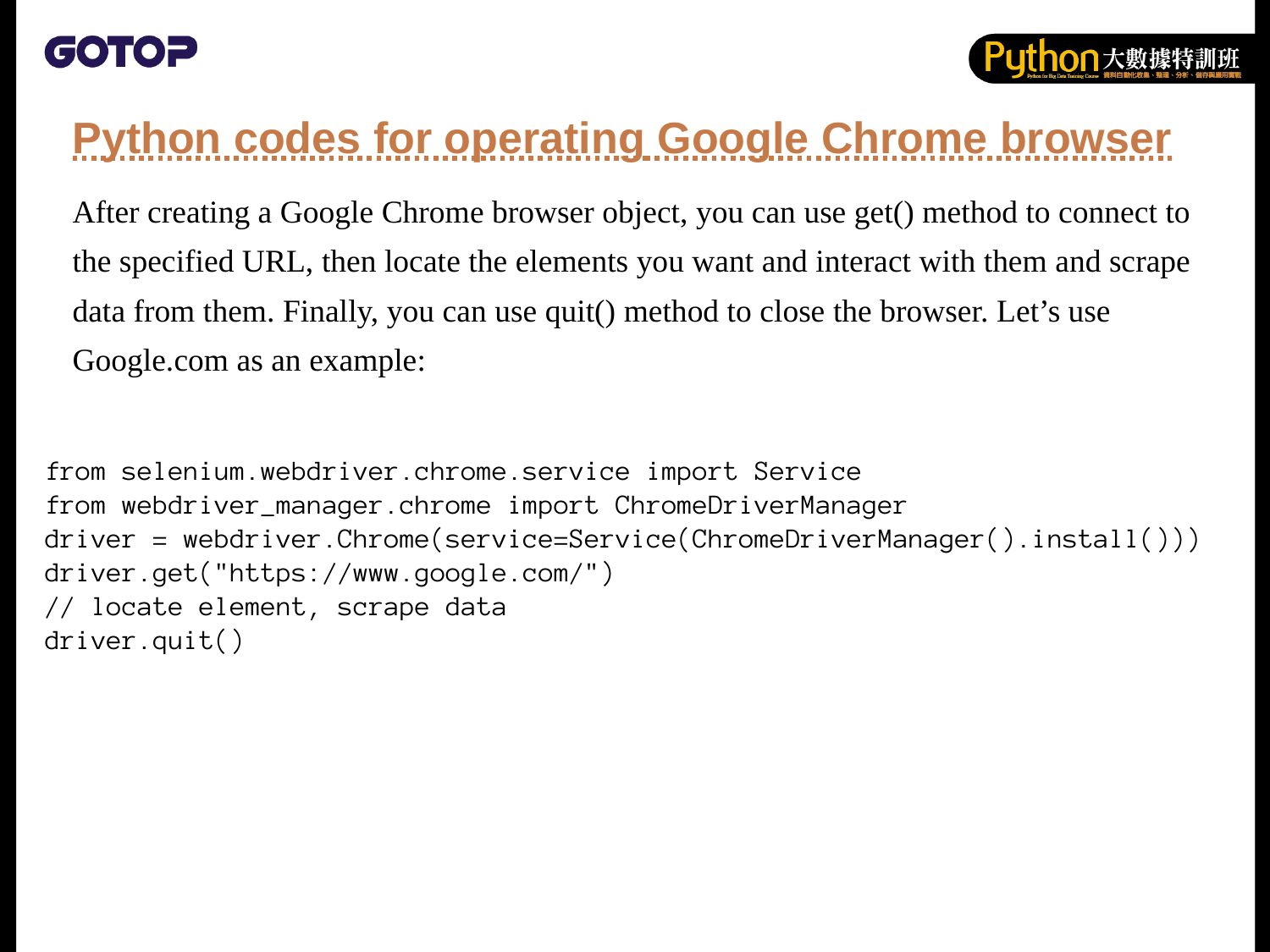

Python codes for operating Google Chrome browser
After creating a Google Chrome browser object, you can use get() method to connect to the specified URL, then locate the elements you want and interact with them and scrape data from them. Finally, you can use quit() method to close the browser. Let’s use Google.com as an example:
from selenium.webdriver.chrome.service import Service
from webdriver_manager.chrome import ChromeDriverManager
driver = webdriver.Chrome(service=Service(ChromeDriverManager().install()))
driver.get("https://www.google.com/")
// locate element, scrape data
driver.quit()